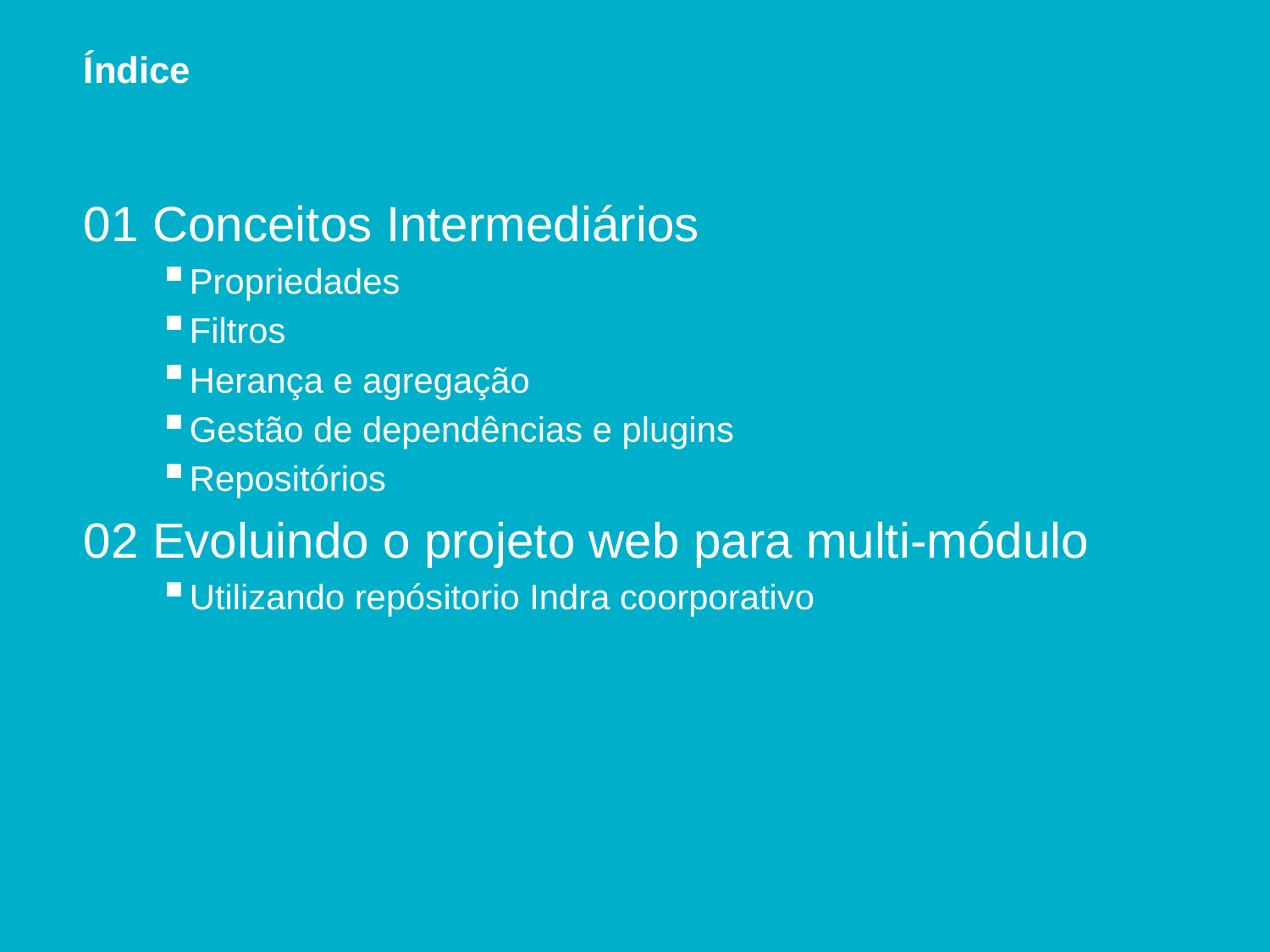

# Índice
01 Conceitos Intermediários
Propriedades
Filtros
Herança e agregação
Gestão de dependências e plugins
Repositórios
02 Evoluindo o projeto web para multi-módulo
Utilizando repósitorio Indra coorporativo